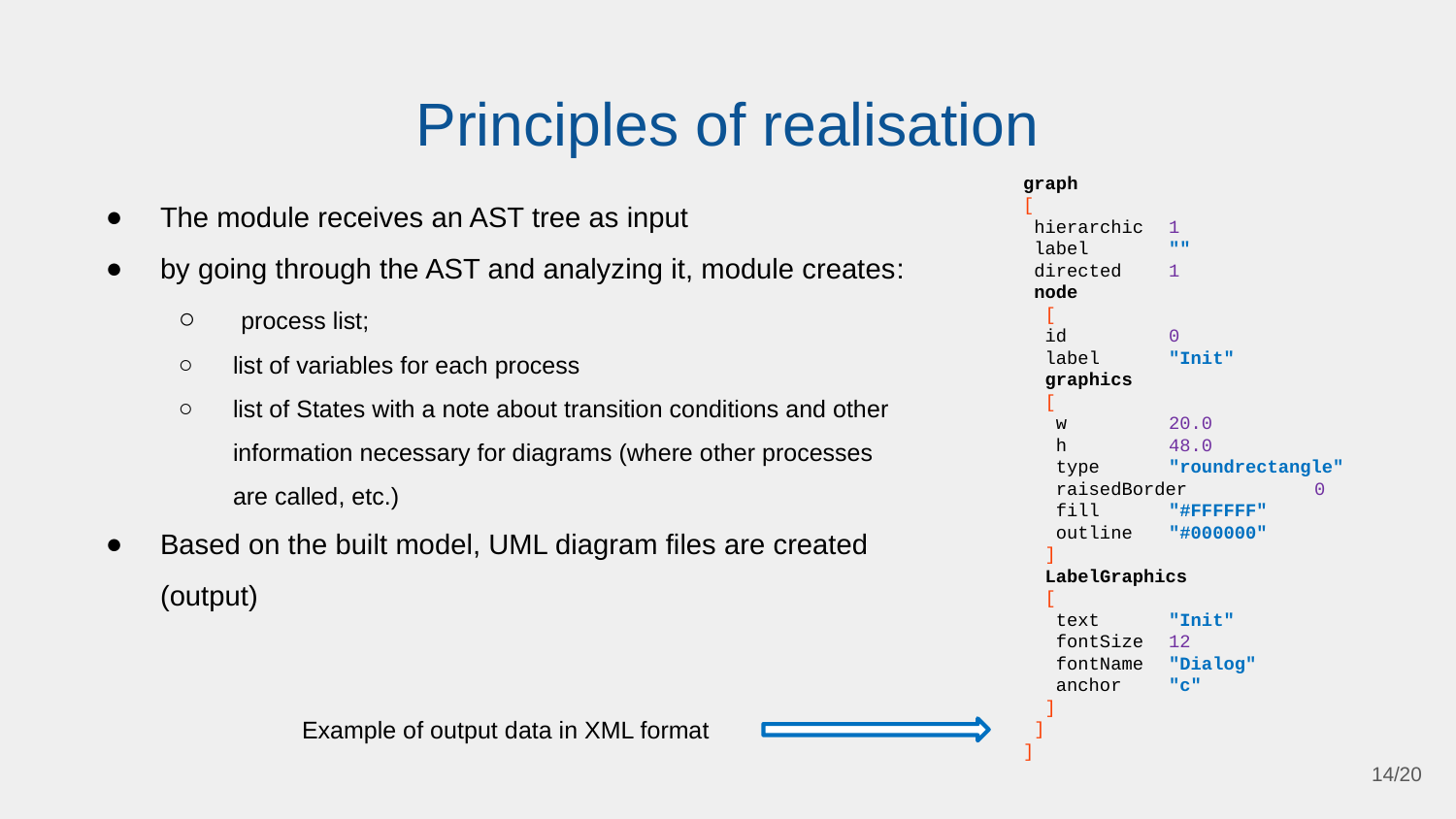

# Principles of realisation
graph
[
 hierarchic	1
 label	""
 directed	1
 node
  [
  id	0
  label	"Init"
  graphics
  [
   w	20.0
   h	48.0
   type	"roundrectangle"
   raisedBorder	0
   fill	"#FFFFFF"
   outline	"#000000"
  ]
  LabelGraphics
  [
   text	"Init"
   fontSize	12
   fontName	"Dialog"
   anchor	"c"
  ]
 ]
]
The module receives an AST tree as input
by going through the AST and analyzing it, module creates:
 process list;
list of variables for each process
list of States with a note about transition conditions and other information necessary for diagrams (where other processes are called, etc.)
Based on the built model, UML diagram files are created (output)
Example of output data in XML format

14/20